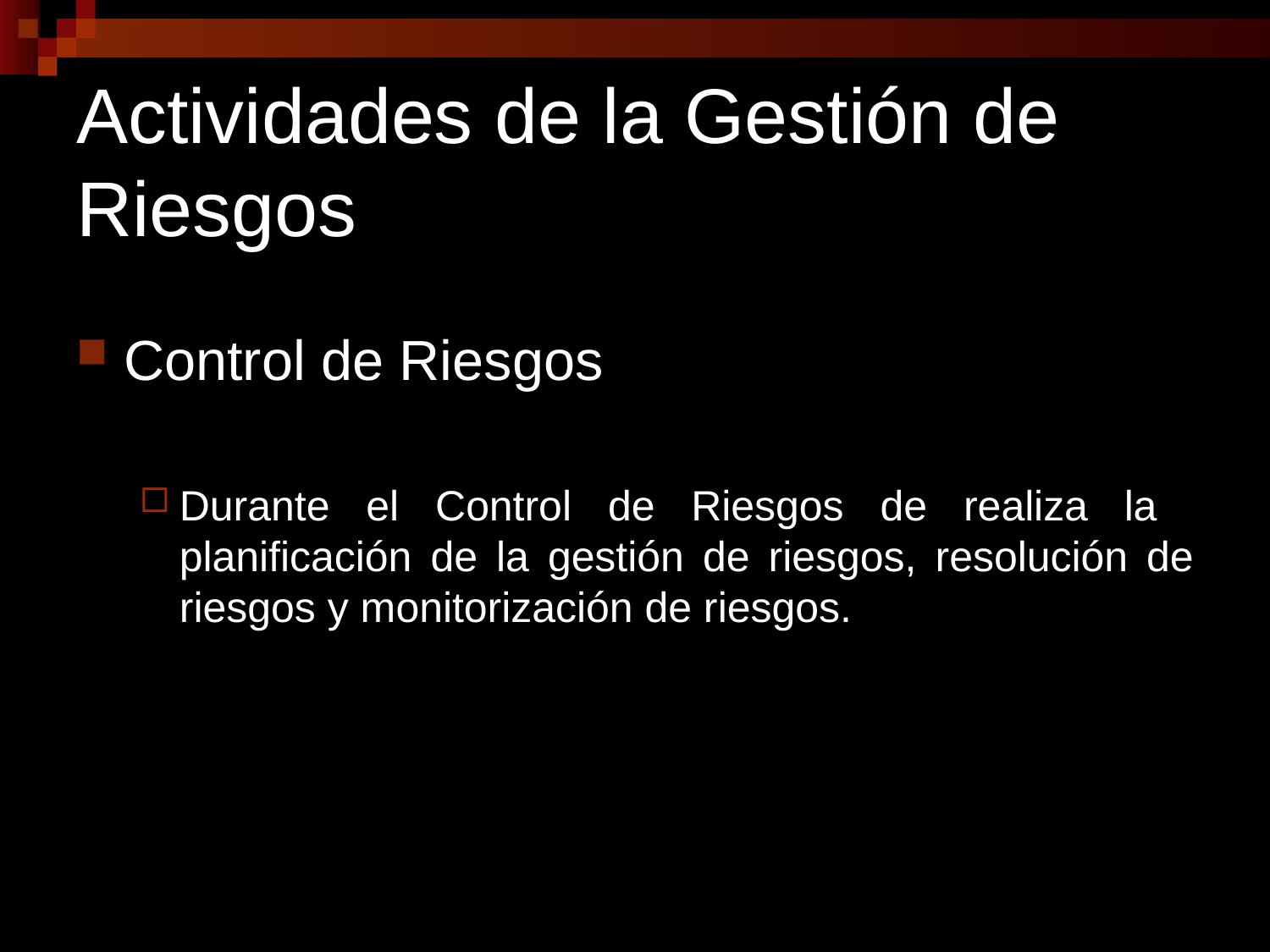

# Actividades de la Gestión de Riesgos
Control de Riesgos

Durante el Control de Riesgos de realiza la  planificación de la gestión de riesgos, resolución de riesgos y monitorización de riesgos.